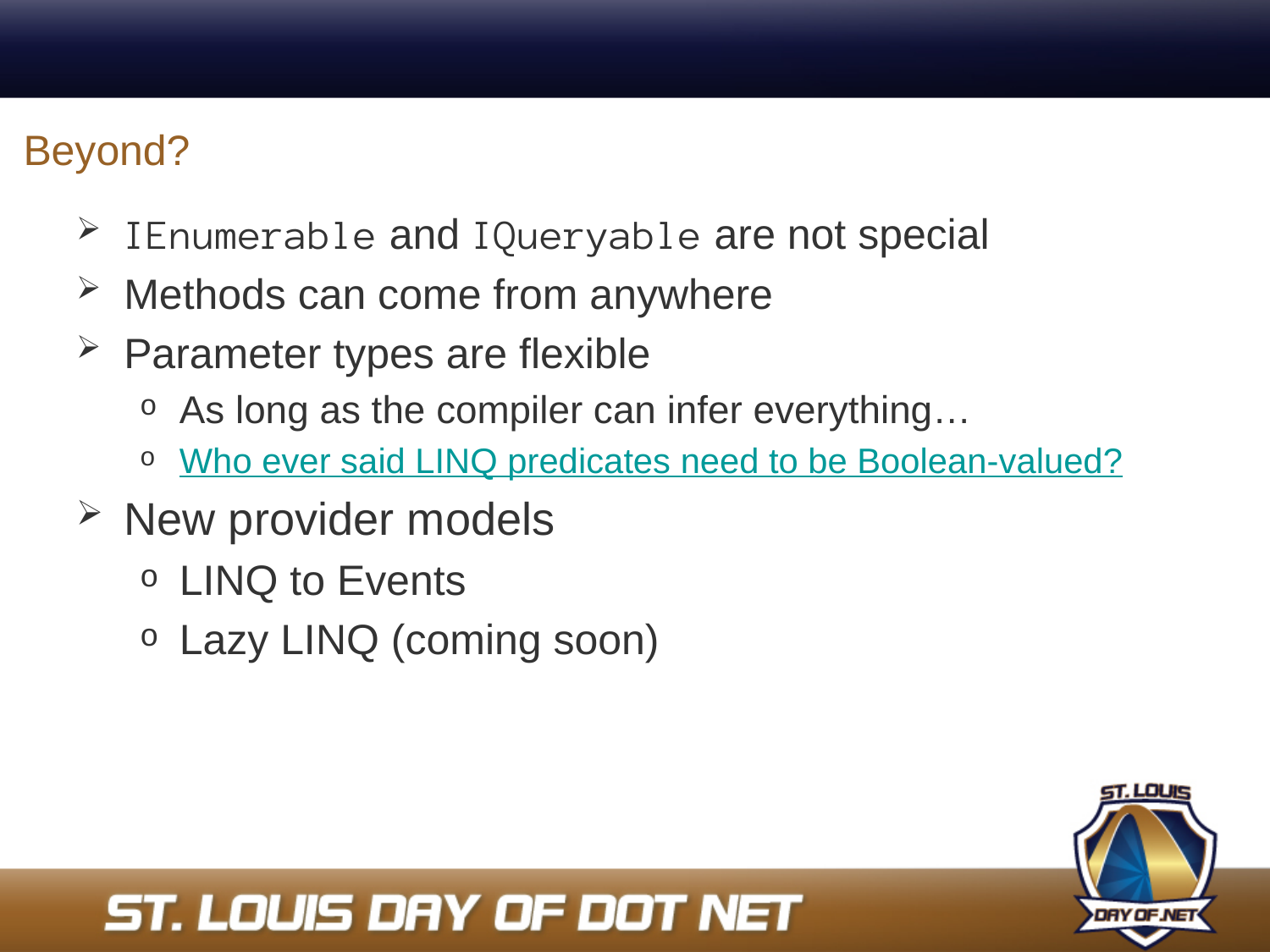

# Beyond?
IEnumerable and IQueryable are not special
Methods can come from anywhere
Parameter types are flexible
As long as the compiler can infer everything…
Who ever said LINQ predicates need to be Boolean-valued?
New provider models
LINQ to Events
Lazy LINQ (coming soon)